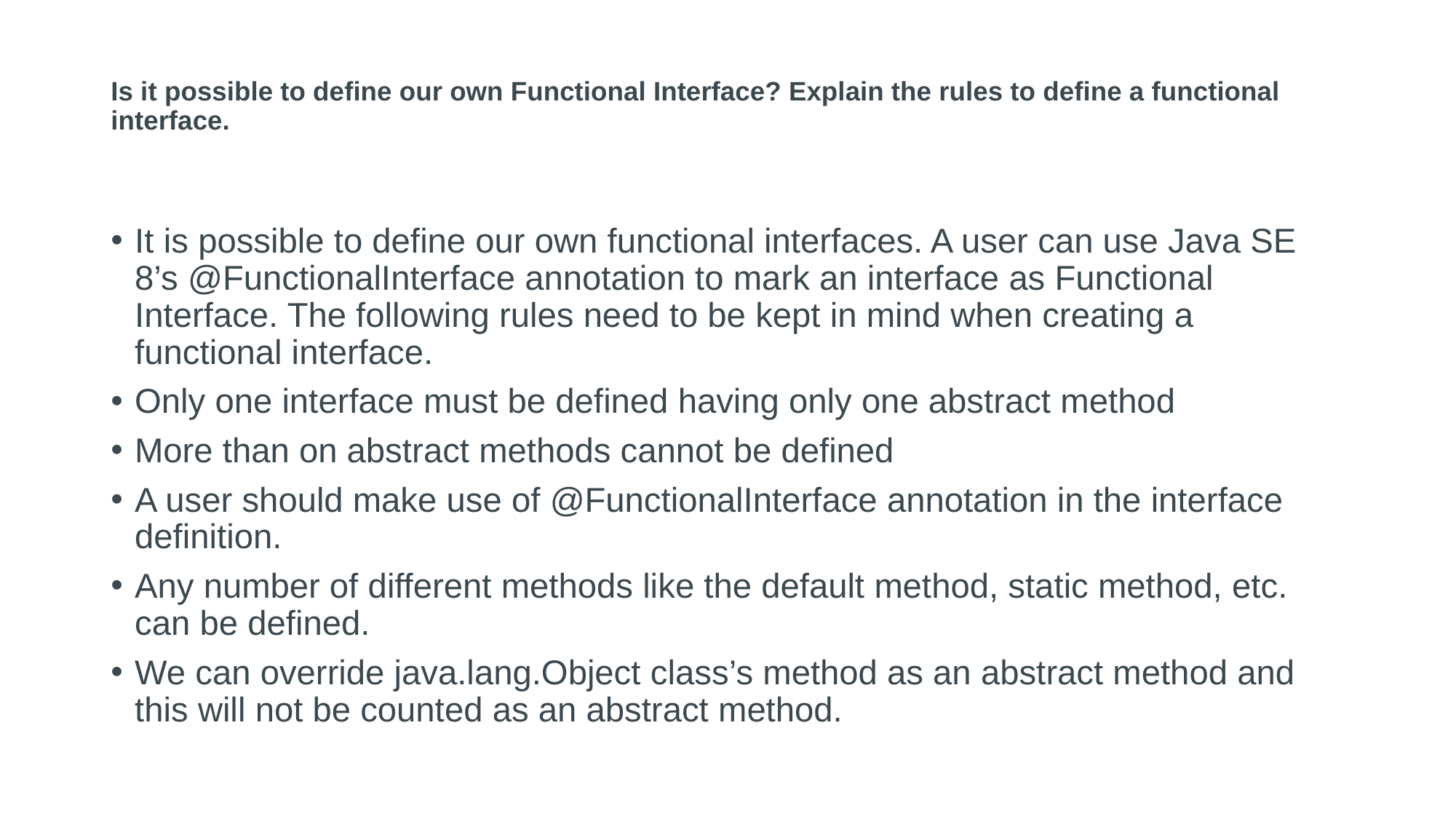

# Is it possible to define our own Functional Interface? Explain the rules to define a functional interface.
It is possible to define our own functional interfaces. A user can use Java SE 8’s @FunctionalInterface annotation to mark an interface as Functional Interface. The following rules need to be kept in mind when creating a functional interface.
Only one interface must be defined having only one abstract method
More than on abstract methods cannot be defined
A user should make use of @FunctionalInterface annotation in the interface definition.
Any number of different methods like the default method, static method, etc. can be defined.
We can override java.lang.Object class’s method as an abstract method and this will not be counted as an abstract method.